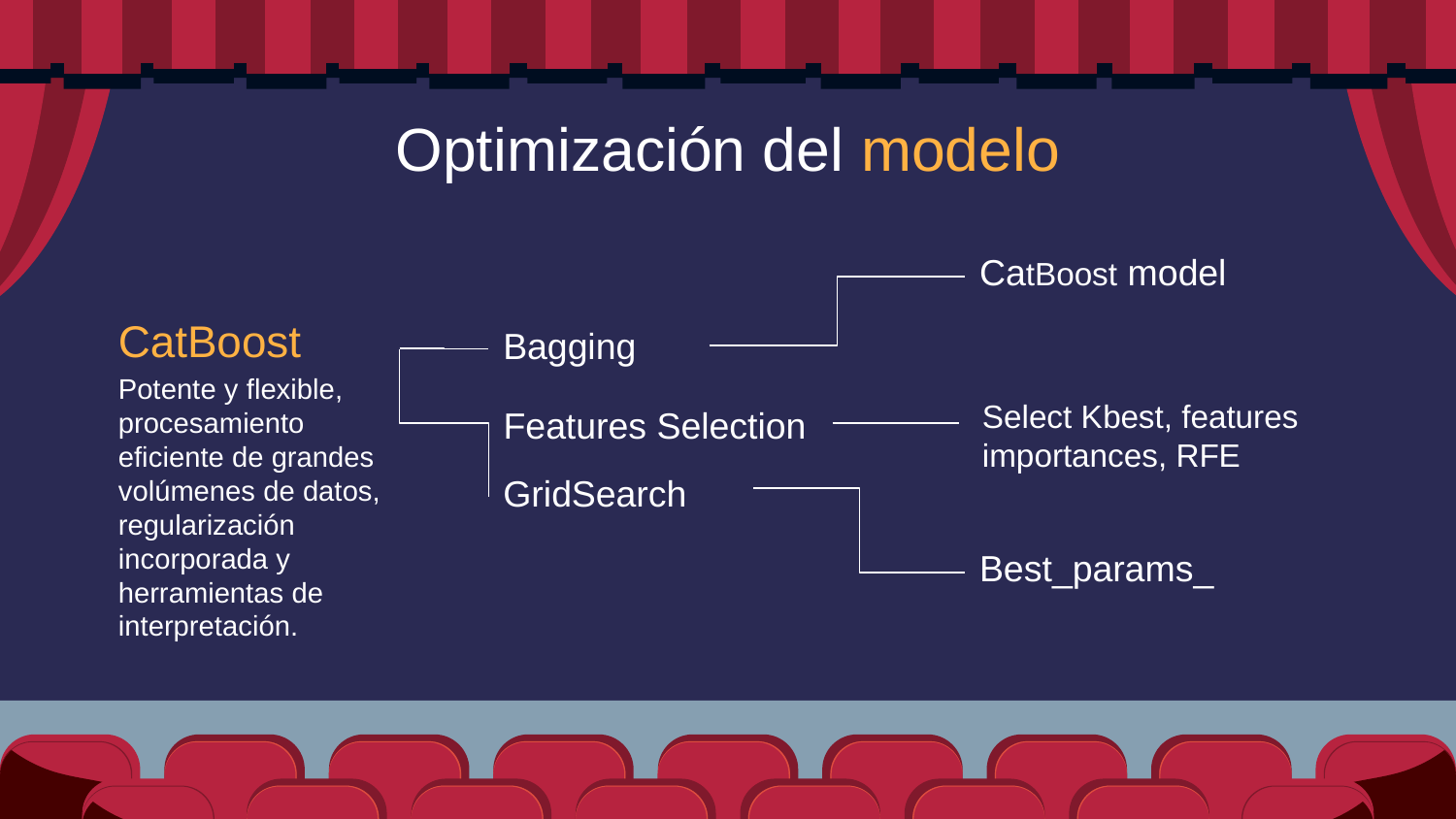

# Optimización del modelo

CatBoost model
CatBoost
Potente y flexible, procesamiento eficiente de grandes volúmenes de datos, regularización incorporada y herramientas de interpretación.

Bagging
Select Kbest, features importances, RFE
Features Selection
GridSearch
Best_params_